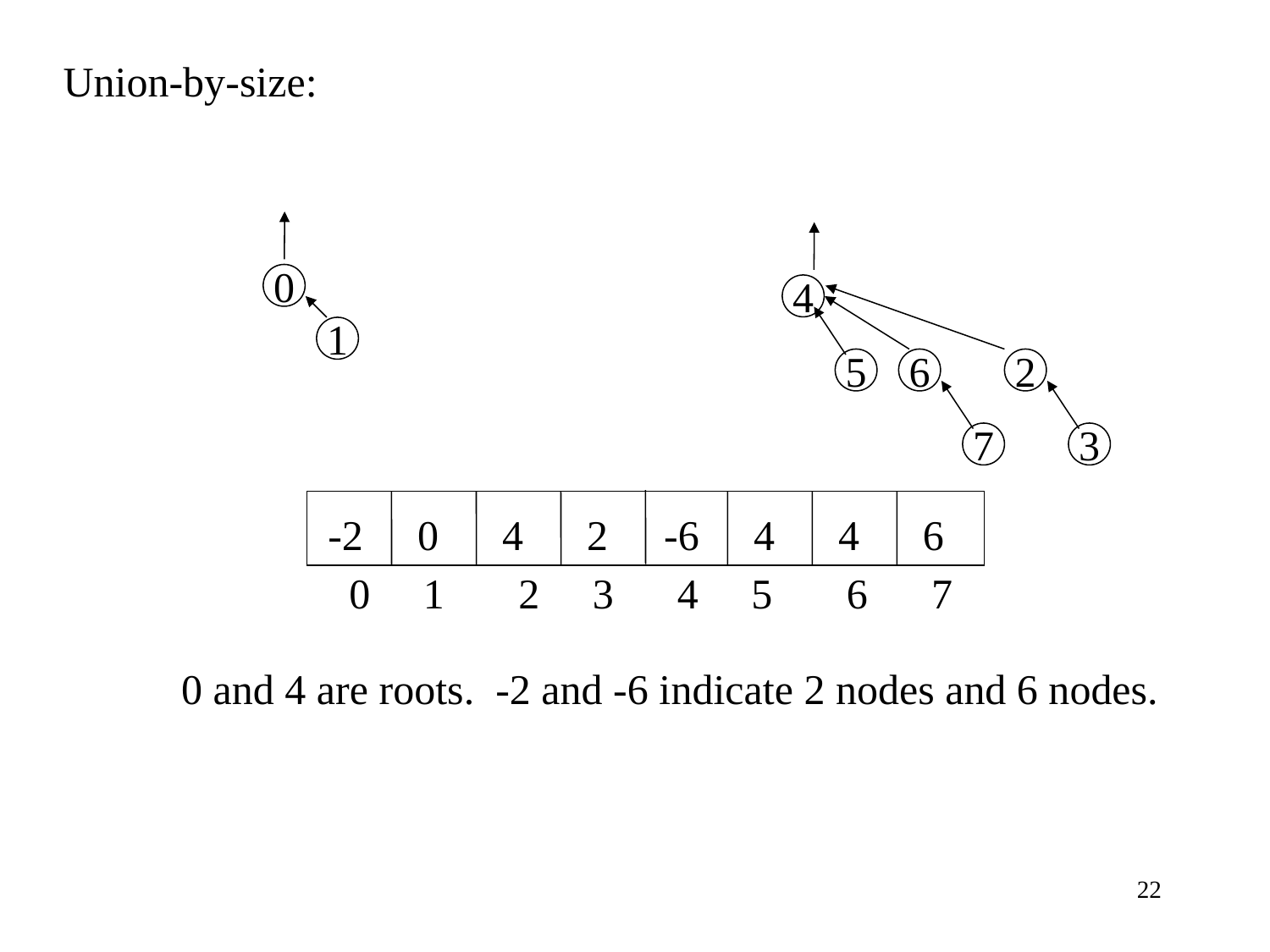

Union-by-size:

0
4

1
5
6
2

7
3

-2
0
4
2
-6
4
4
6
  0     1       2     3      4     5       6      7
0 and 4 are roots.  -2 and -6 indicate 2 nodes and 6 nodes.
22